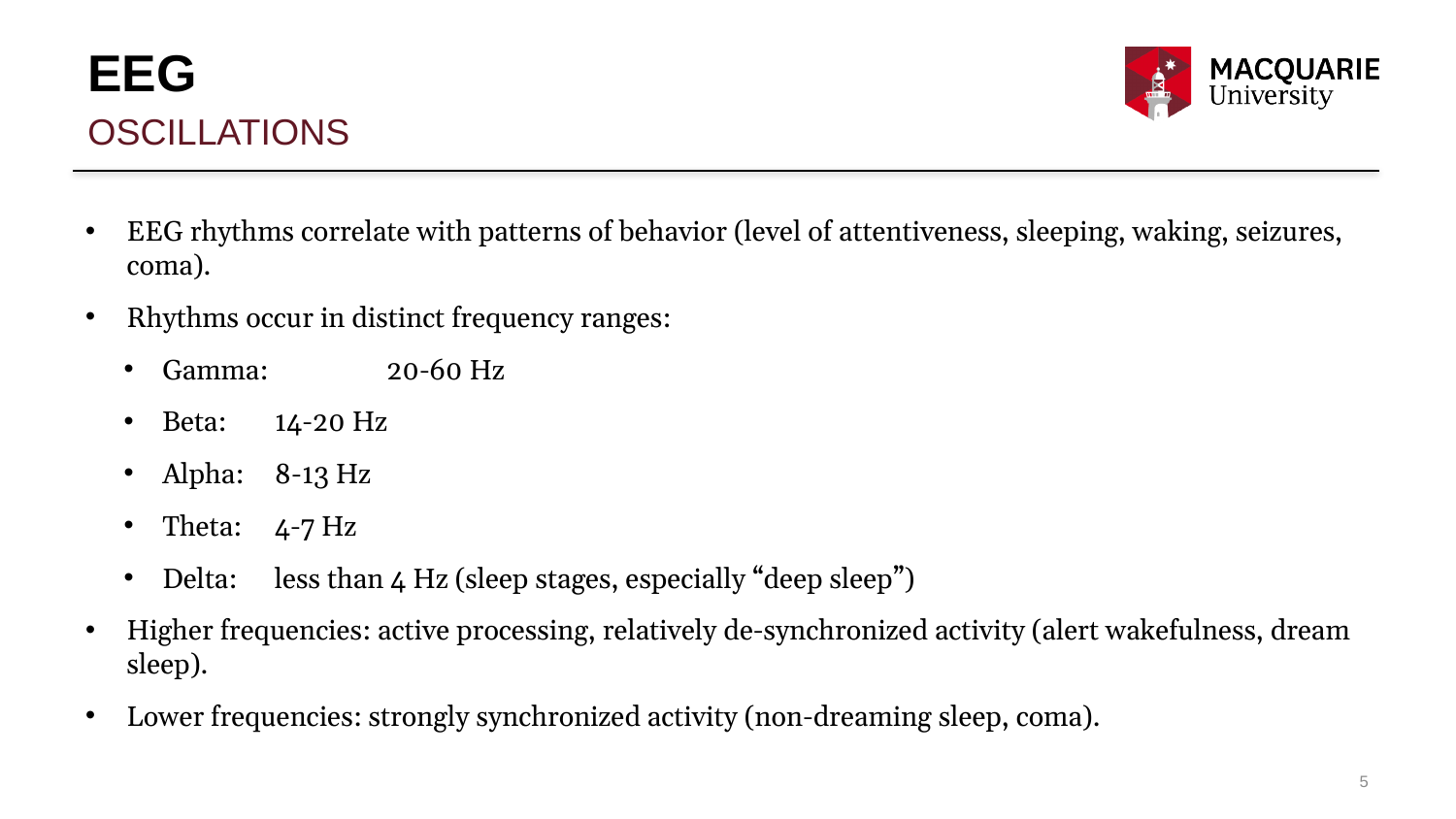

# EEG
Oscillations
EEG rhythms correlate with patterns of behavior (level of attentiveness, sleeping, waking, seizures, coma).
Rhythms occur in distinct frequency ranges:
Gamma: 	20-60 Hz
Beta: 	14-20 Hz
Alpha: 	8-13 Hz
Theta: 	4-7 Hz
Delta: 	less than 4 Hz (sleep stages, especially “deep sleep”)
Higher frequencies: active processing, relatively de-synchronized activity (alert wakefulness, dream sleep).
Lower frequencies: strongly synchronized activity (non-dreaming sleep, coma).

5